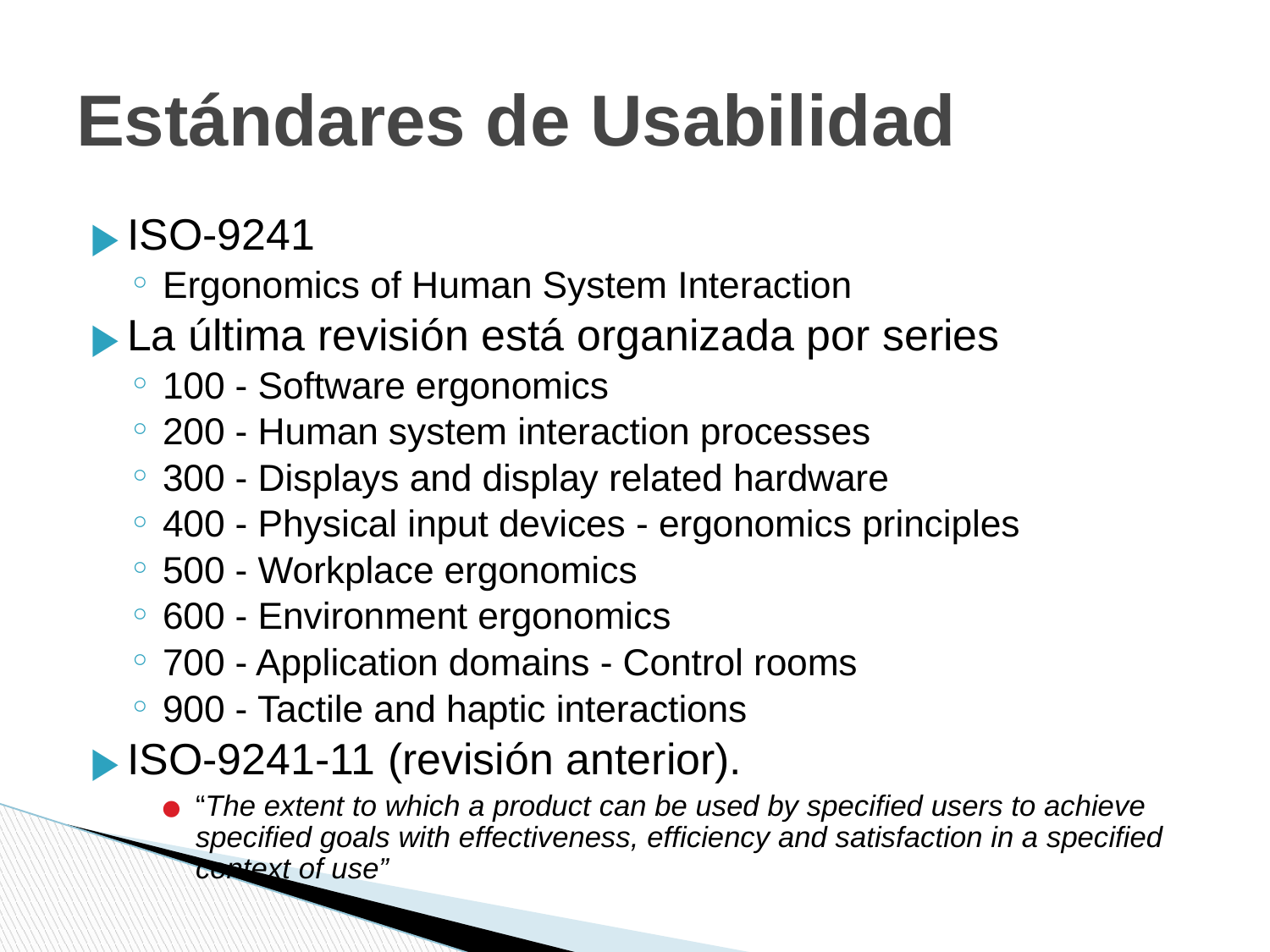

# Estándares de Usabilidad
ISO-9241
Ergonomics of Human System Interaction
La última revisión está organizada por series
100 - Software ergonomics
200 - Human system interaction processes
300 - Displays and display related hardware
400 - Physical input devices - ergonomics principles
500 - Workplace ergonomics
600 - Environment ergonomics
700 - Application domains - Control rooms
900 - Tactile and haptic interactions
ISO-9241-11 (revisión anterior).
“The extent to which a product can be used by specified users to achieve specified goals with effectiveness, efficiency and satisfaction in a specified context of use”